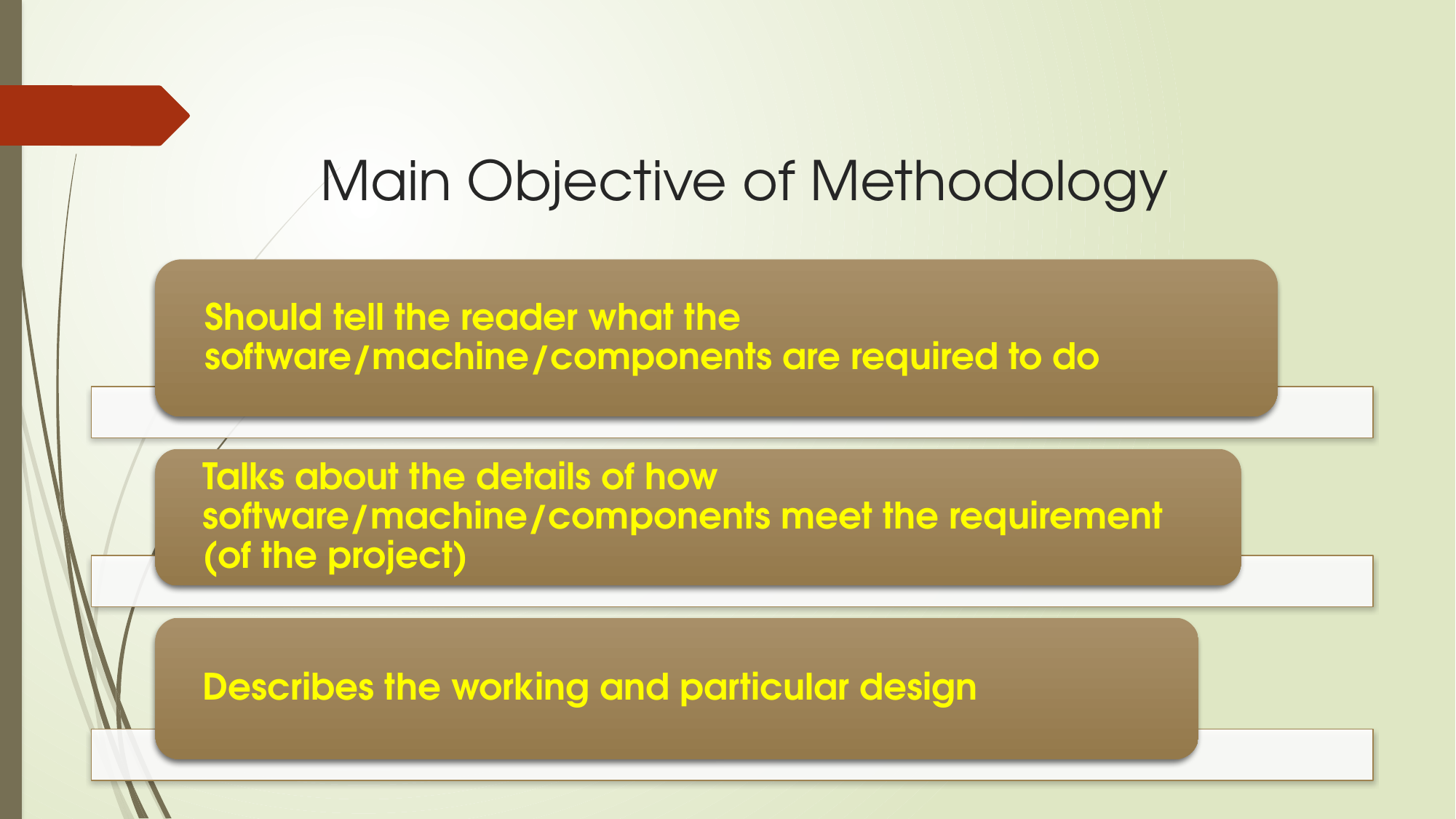

# Main Objective of Methodology
Should tell the reader what the software/machine/components are required to do
Talks about the details of how software/machine/components meet the requirement (of the project)
Describes the working and particular design